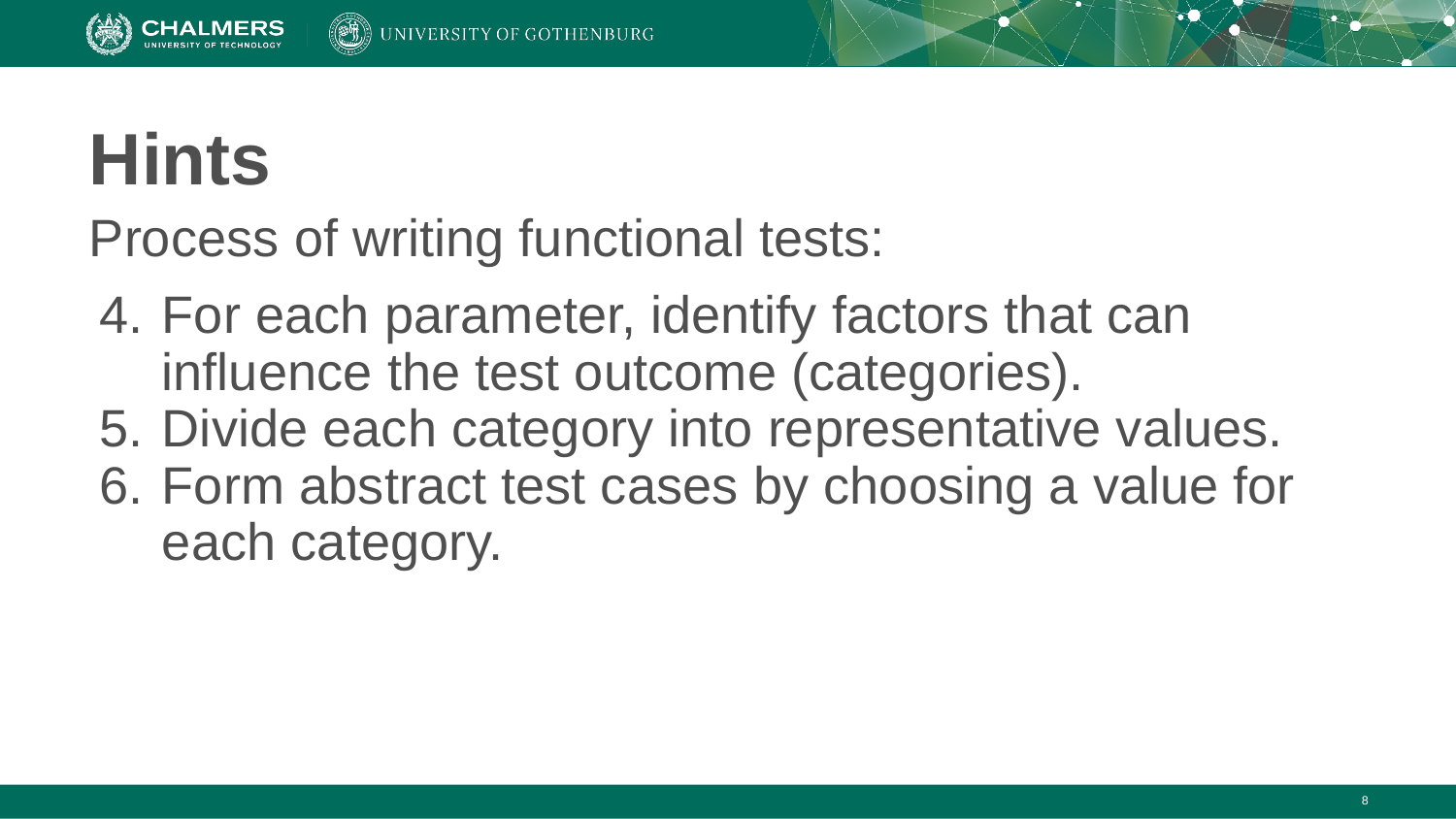

# Hints
Process of writing functional tests:
For each parameter, identify factors that can influence the test outcome (categories).
Divide each category into representative values.
Form abstract test cases by choosing a value for each category.

8